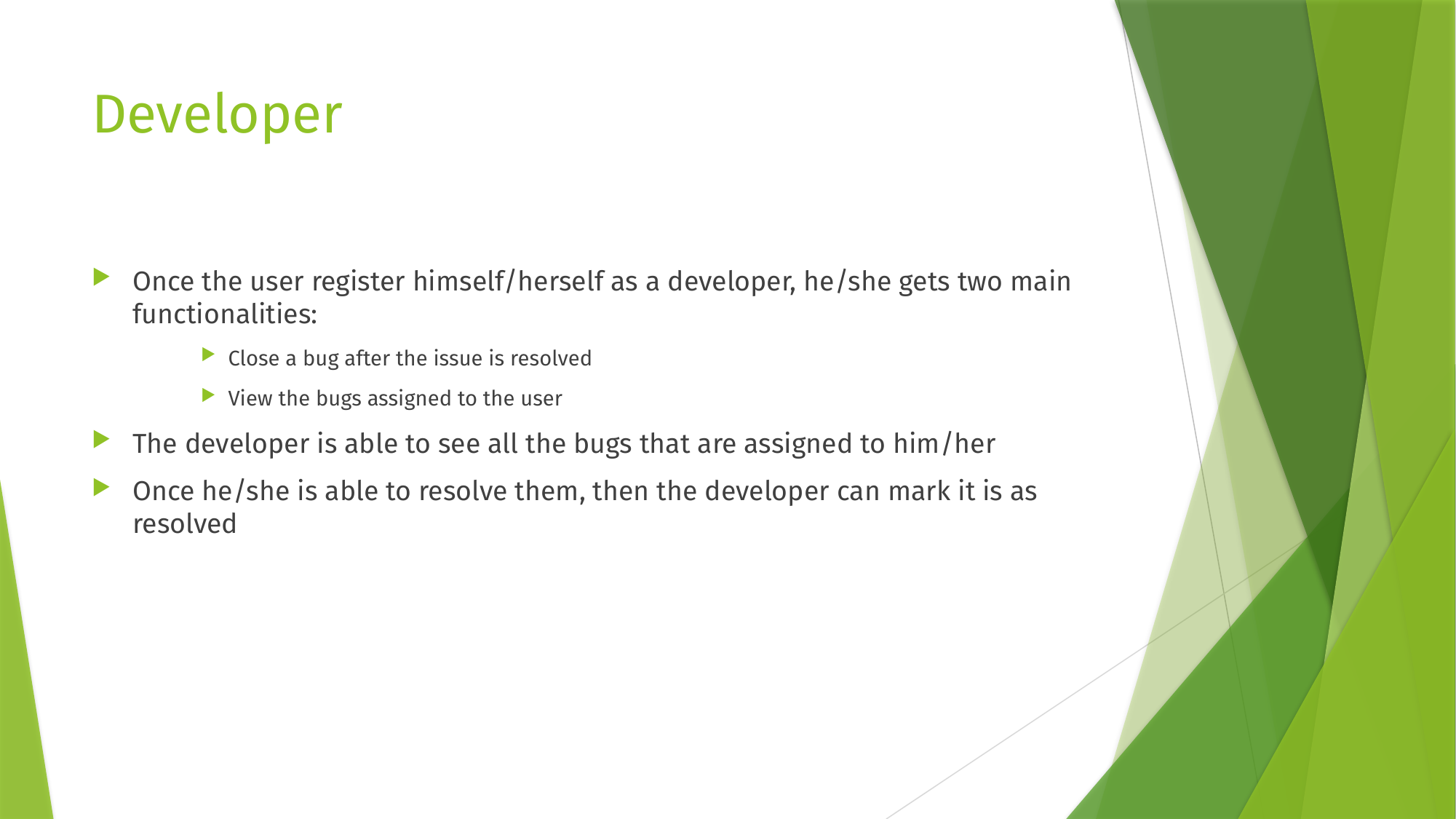

# Developer
Once the user register himself/herself as a developer, he/she gets two main functionalities:
Close a bug after the issue is resolved
View the bugs assigned to the user
The developer is able to see all the bugs that are assigned to him/her
Once he/she is able to resolve them, then the developer can mark it is as resolved